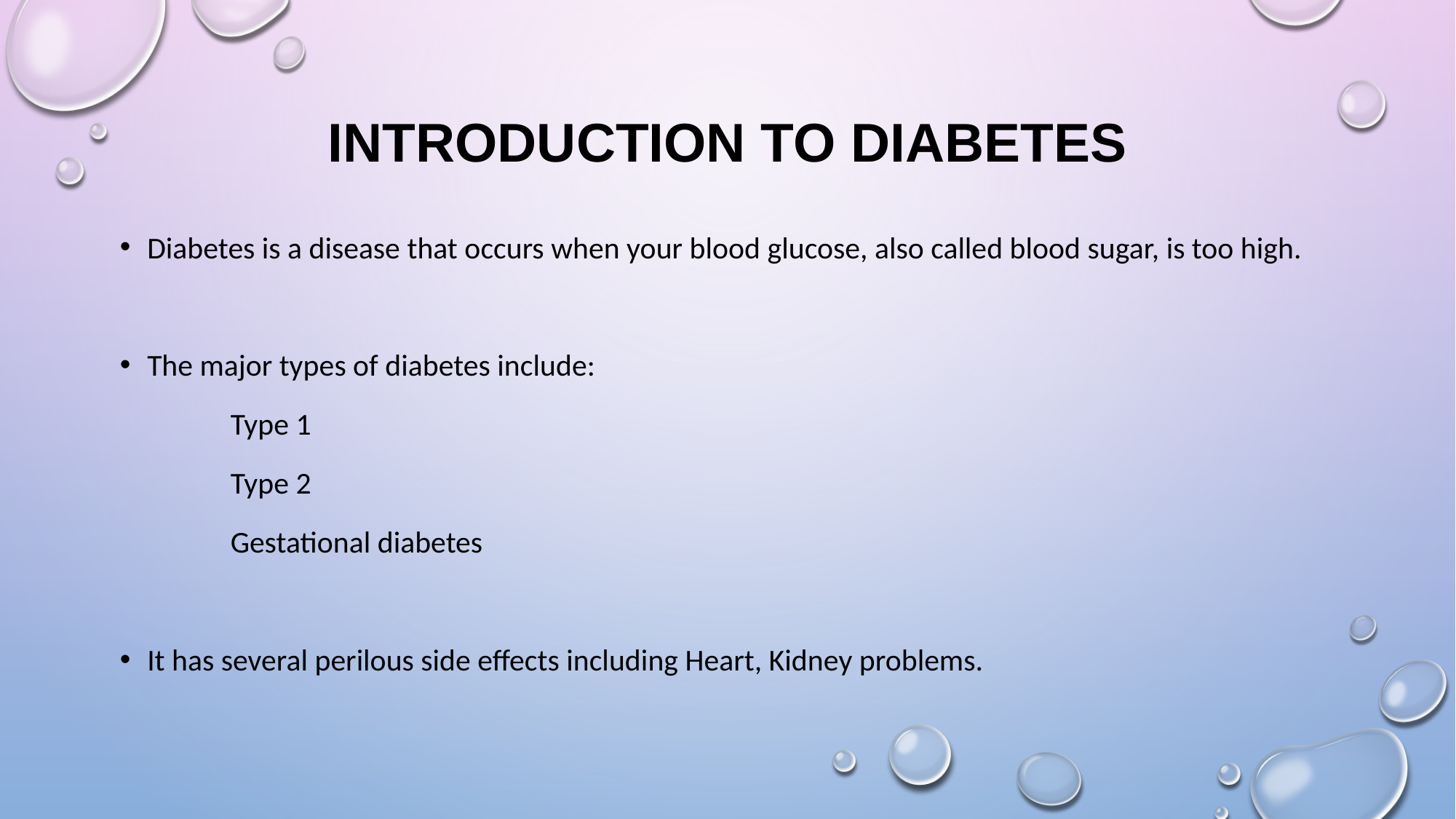

# INTRODUCTION TO DIABETES
Diabetes is a disease that occurs when your blood glucose, also called blood sugar, is too high.

The major types of diabetes include:
                Type 1
                Type 2
                Gestational diabetes

It has several perilous side effects including Heart, Kidney problems.